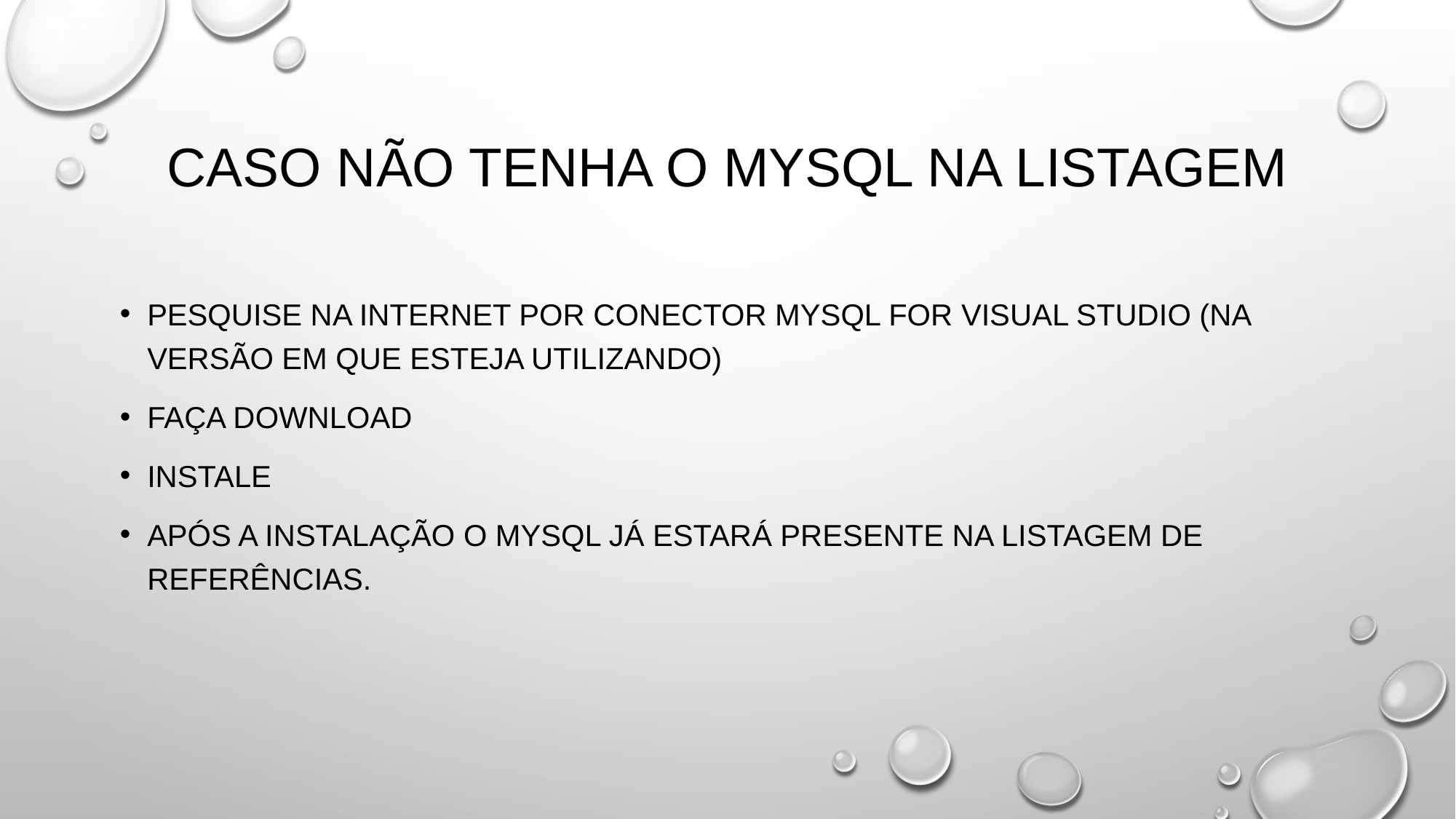

# Caso não tenha o MySql na listagem
Pesquise na internet por conector mysql for visual studio (na versão em que esteja utilizando)
Faça download
Instale
Após a instalação o mysql já estará presente na listagem de referências.